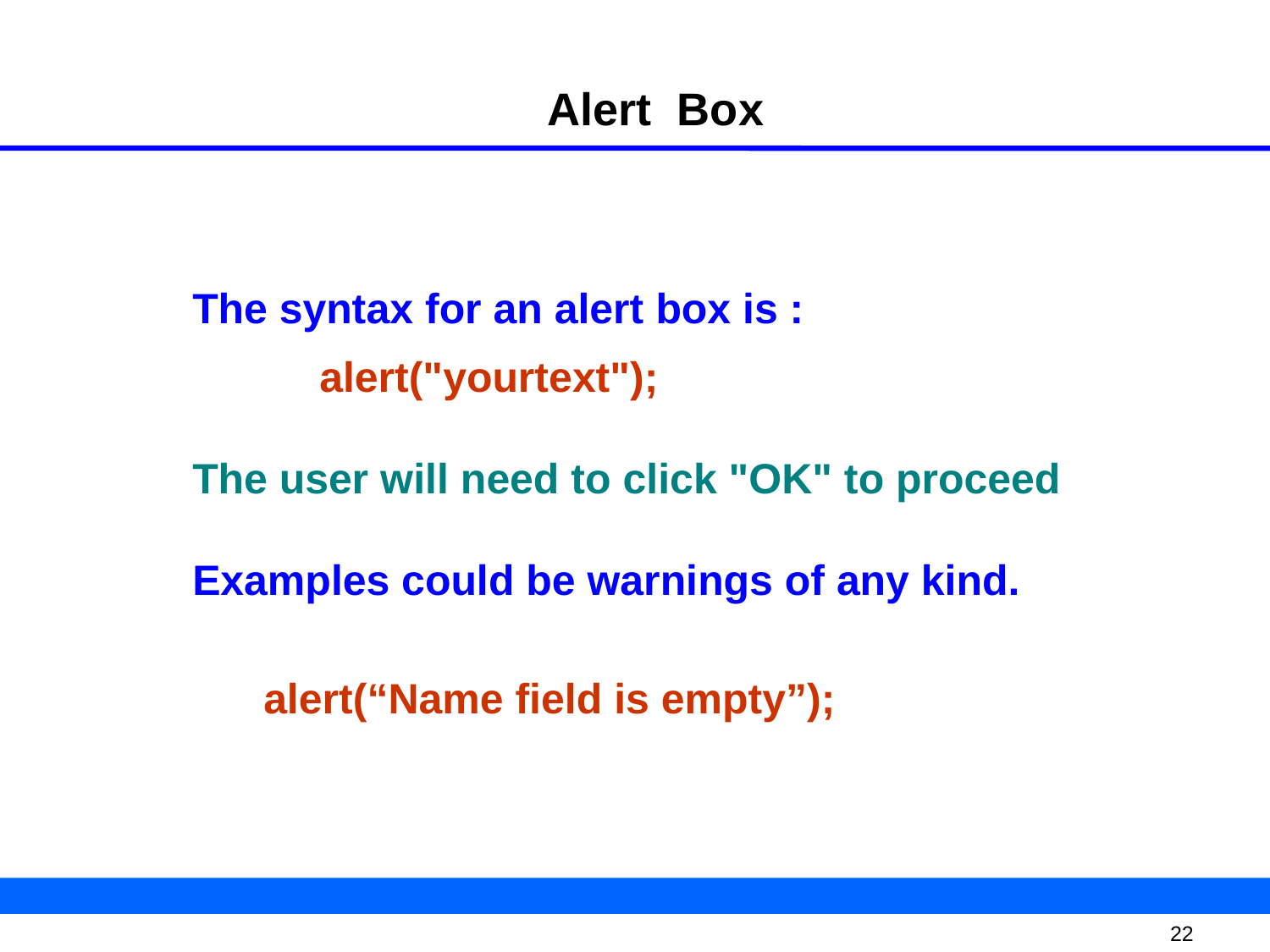

Alert  Box
The syntax for an alert box is :
	alert("yourtext");
The user will need to click "OK" to proceed
Examples could be warnings of any kind.
      alert(“Name field is empty”);